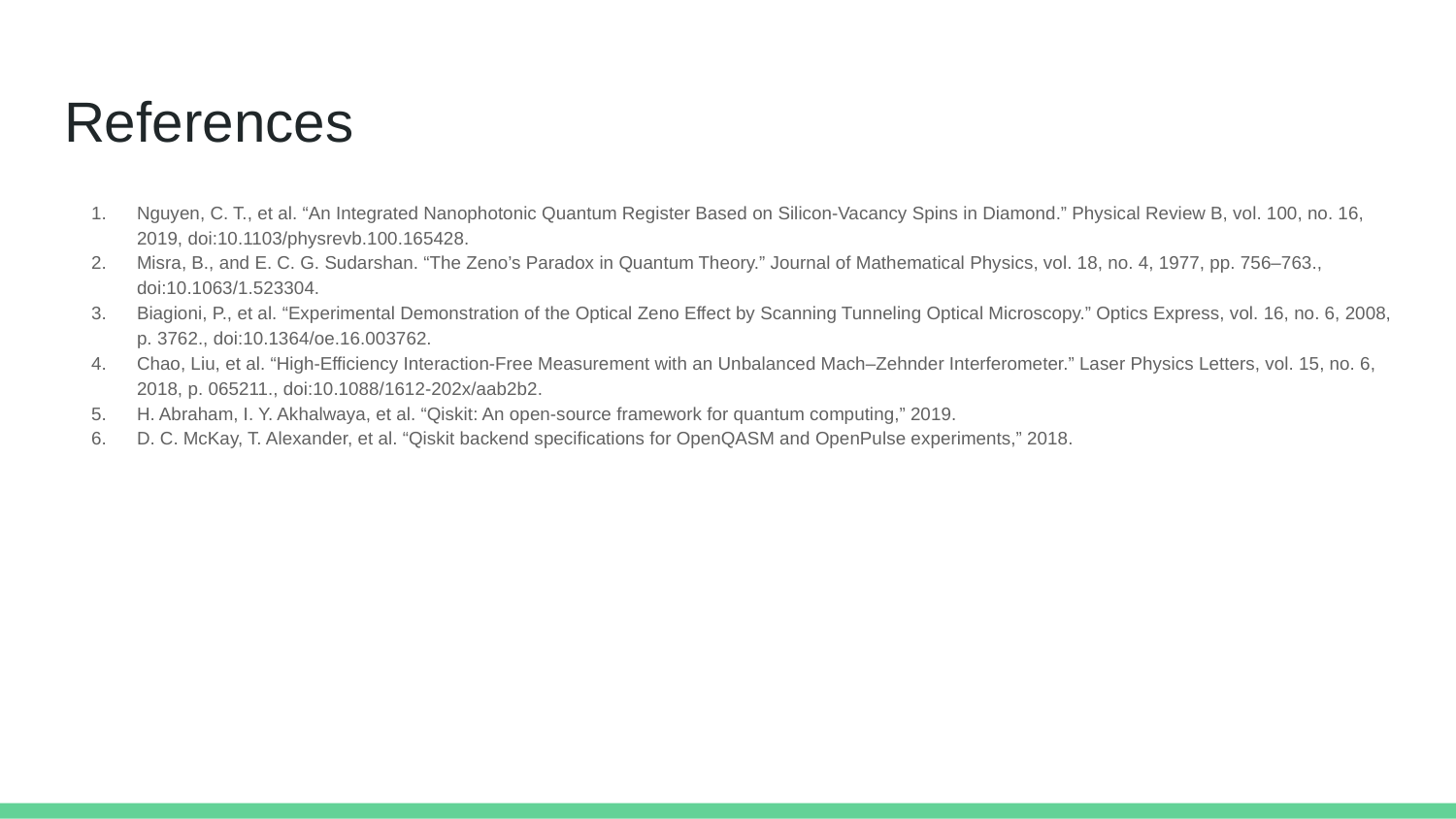

# References
Nguyen, C. T., et al. “An Integrated Nanophotonic Quantum Register Based on Silicon-Vacancy Spins in Diamond.” Physical Review B, vol. 100, no. 16, 2019, doi:10.1103/physrevb.100.165428.
Misra, B., and E. C. G. Sudarshan. “The Zeno’s Paradox in Quantum Theory.” Journal of Mathematical Physics, vol. 18, no. 4, 1977, pp. 756–763., doi:10.1063/1.523304.
Biagioni, P., et al. “Experimental Demonstration of the Optical Zeno Effect by Scanning Tunneling Optical Microscopy.” Optics Express, vol. 16, no. 6, 2008, p. 3762., doi:10.1364/oe.16.003762.
Chao, Liu, et al. “High-Efficiency Interaction-Free Measurement with an Unbalanced Mach–Zehnder Interferometer.” Laser Physics Letters, vol. 15, no. 6, 2018, p. 065211., doi:10.1088/1612-202x/aab2b2.
H. Abraham, I. Y. Akhalwaya, et al. “Qiskit: An open-source framework for quantum computing,” 2019.
D. C. McKay, T. Alexander, et al. “Qiskit backend specifications for OpenQASM and OpenPulse experiments,” 2018.